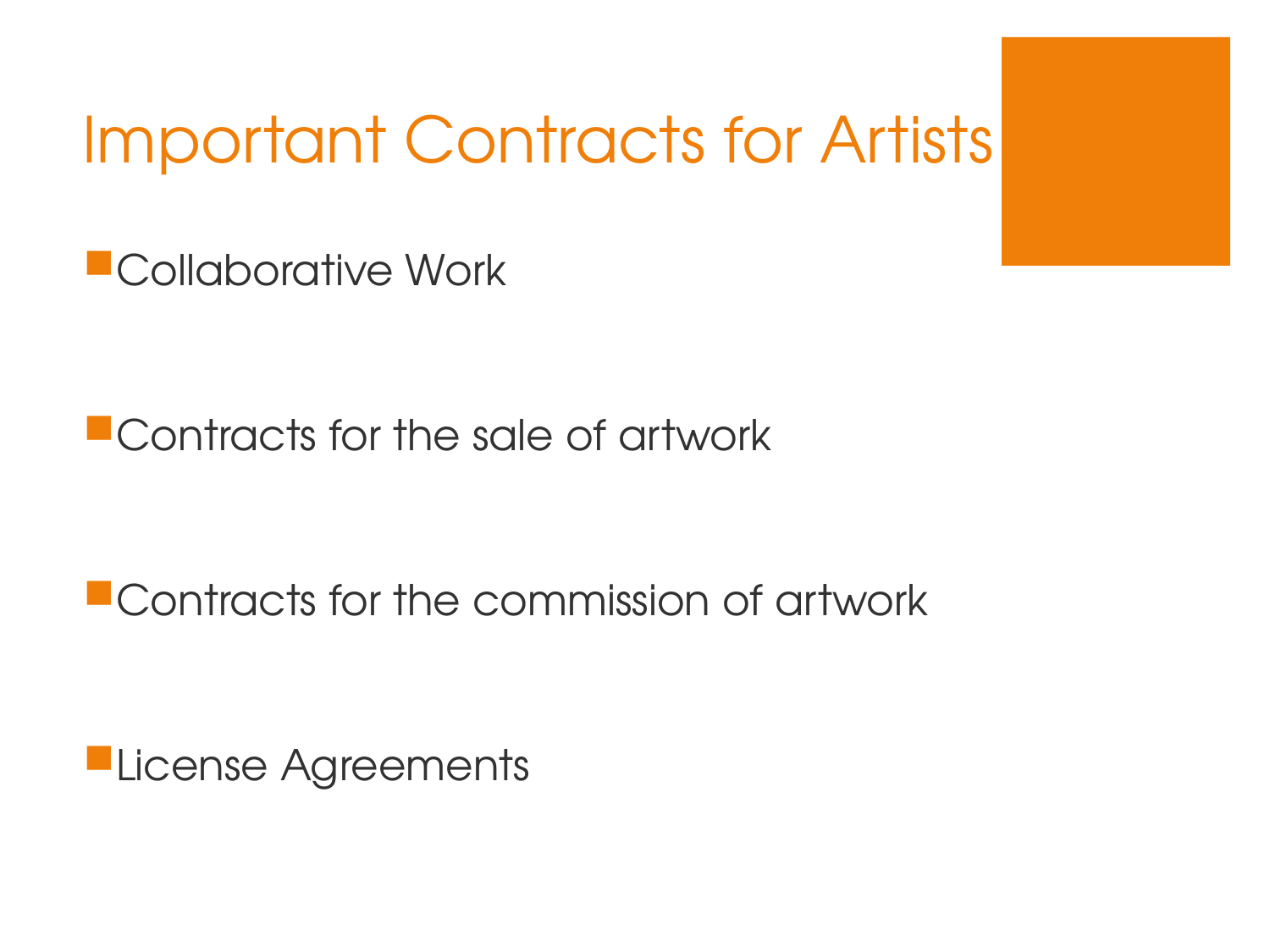

# Important Contracts for Artists
Collaborative Work

Contracts for the sale of artwork

Contracts for the commission of artwork

License Agreements